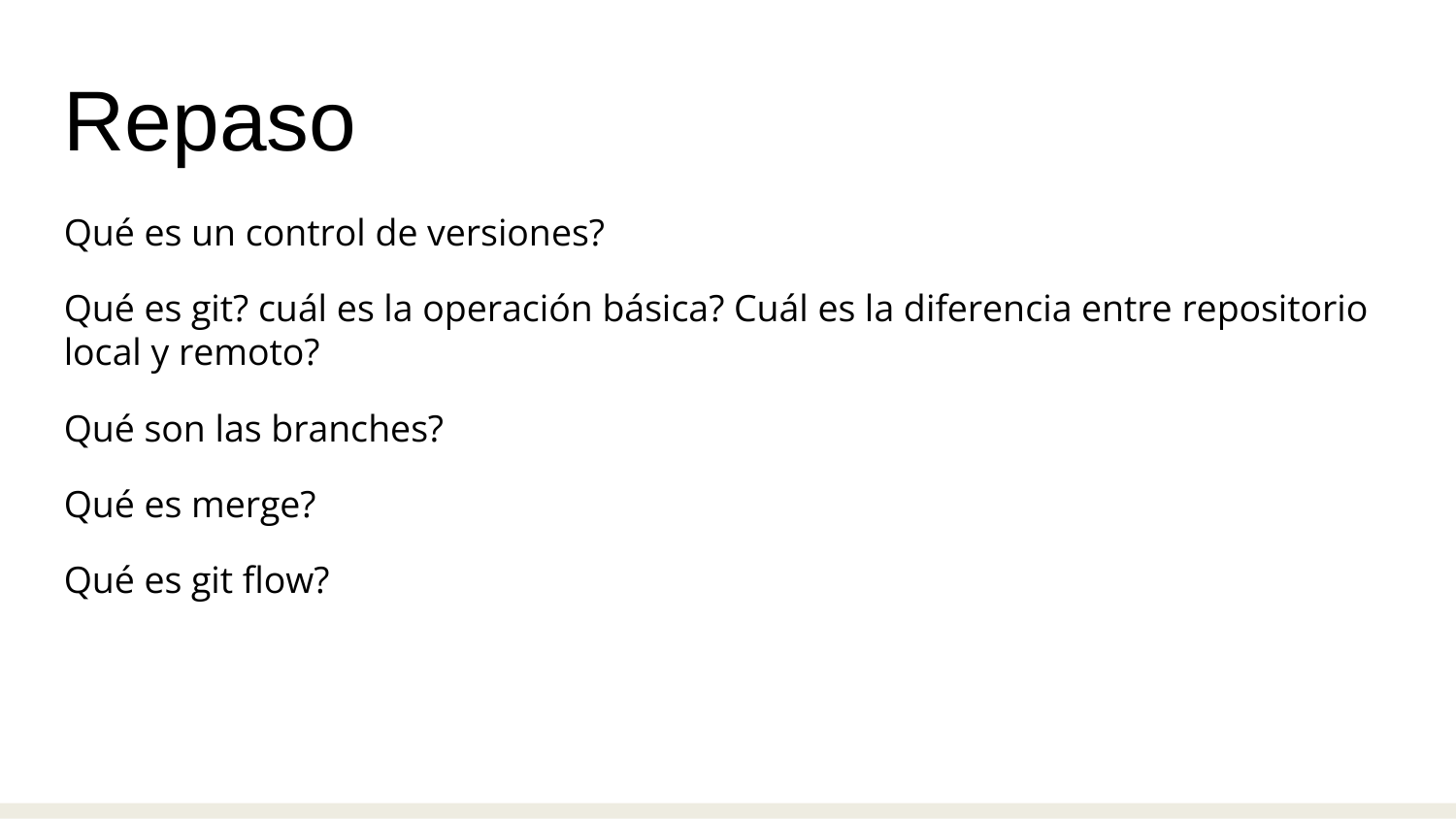

Repaso
Qué es un control de versiones?
Qué es git? cuál es la operación básica? Cuál es la diferencia entre repositorio local y remoto?
Qué son las branches?
Qué es merge?
Qué es git flow?